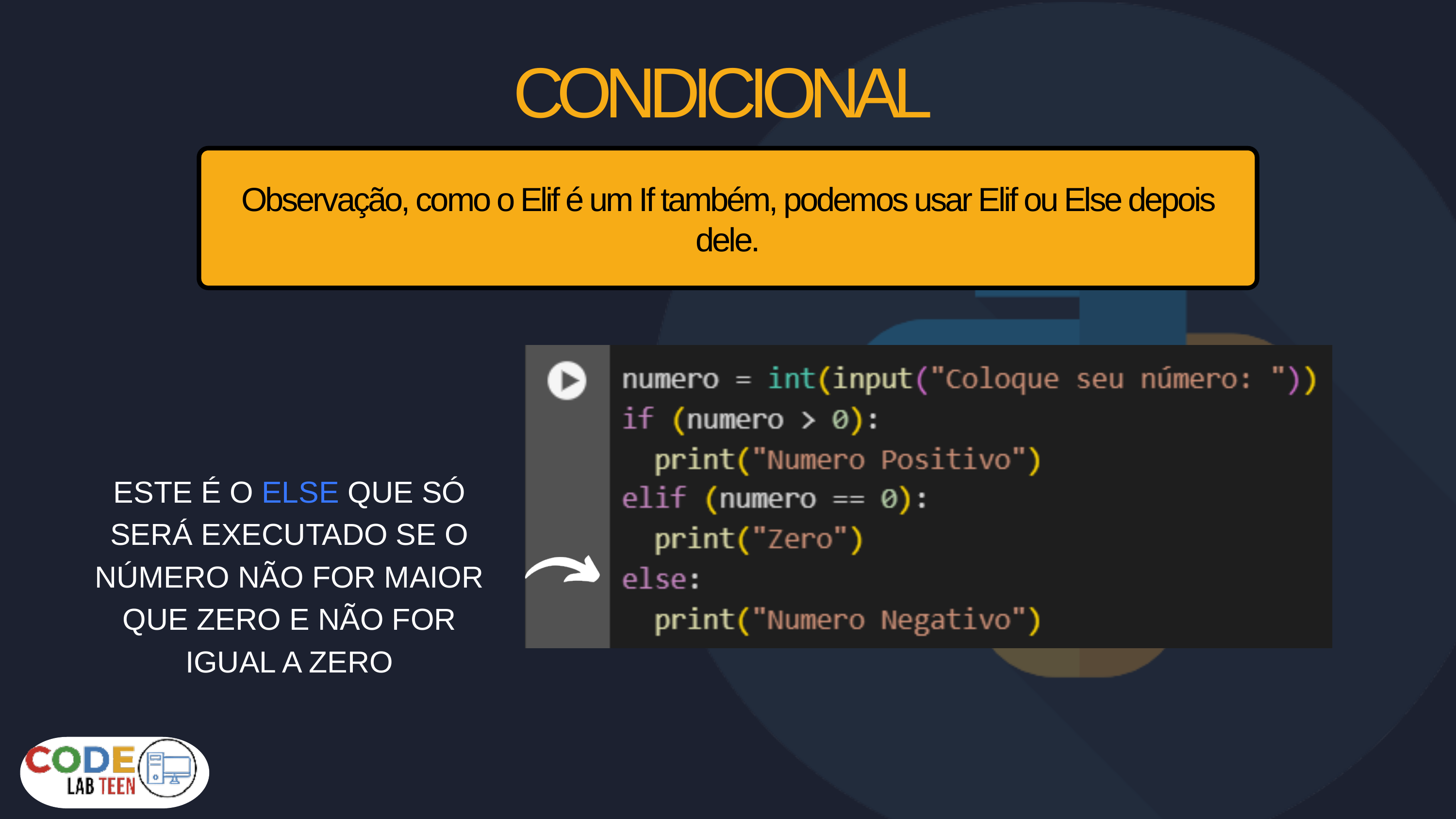

CONDICIONAL

Observação, como o Elif é um If também, podemos usar Elif ou Else depois dele.

ESTE É O ELSE QUE SÓ SERÁ EXECUTADO SE O NÚMERO NÃO FOR MAIOR QUE ZERO E NÃO FOR IGUAL A ZERO